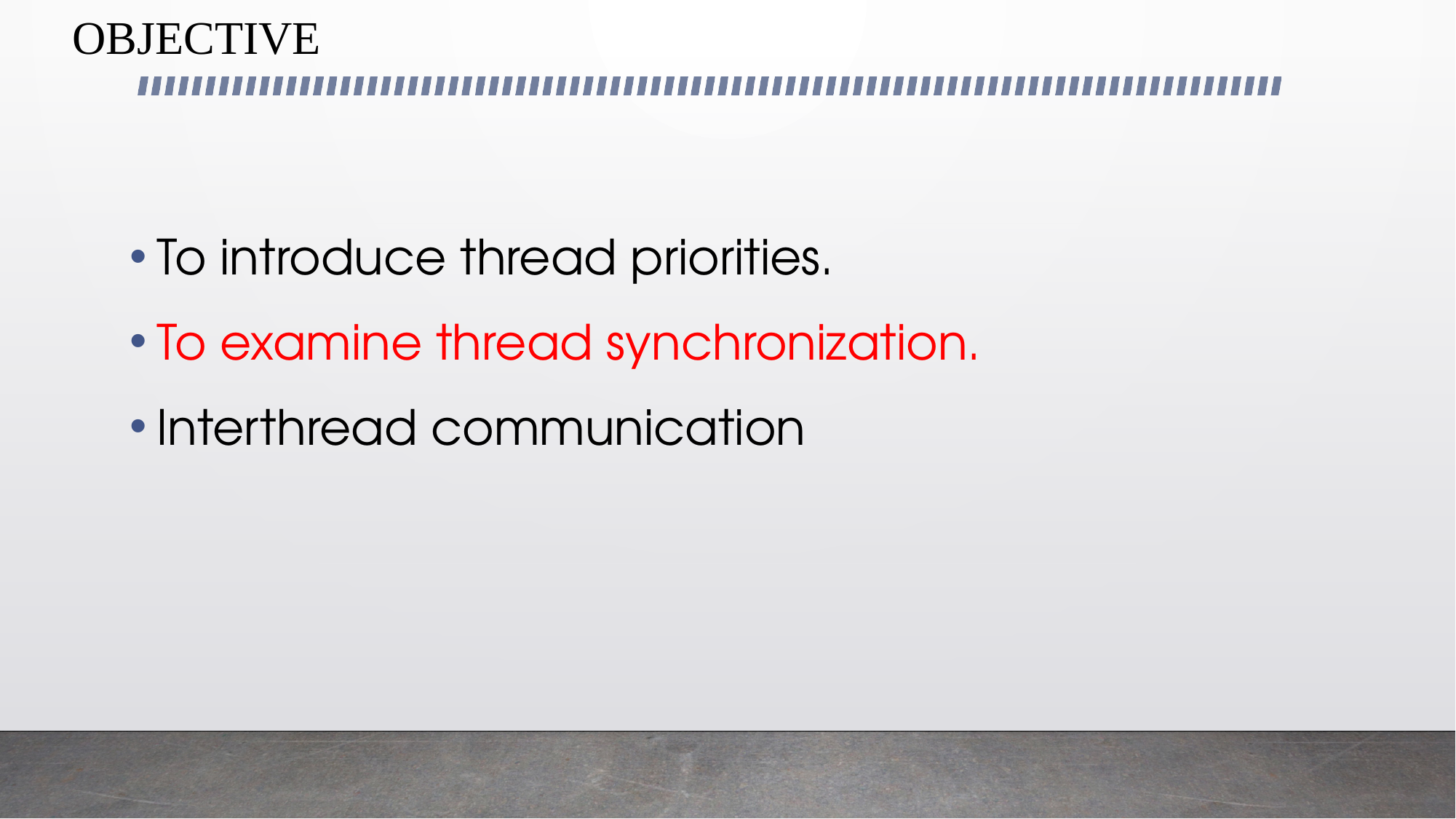

# OBJECTIVE
To introduce thread priorities.
To examine thread synchronization.
Interthread communication